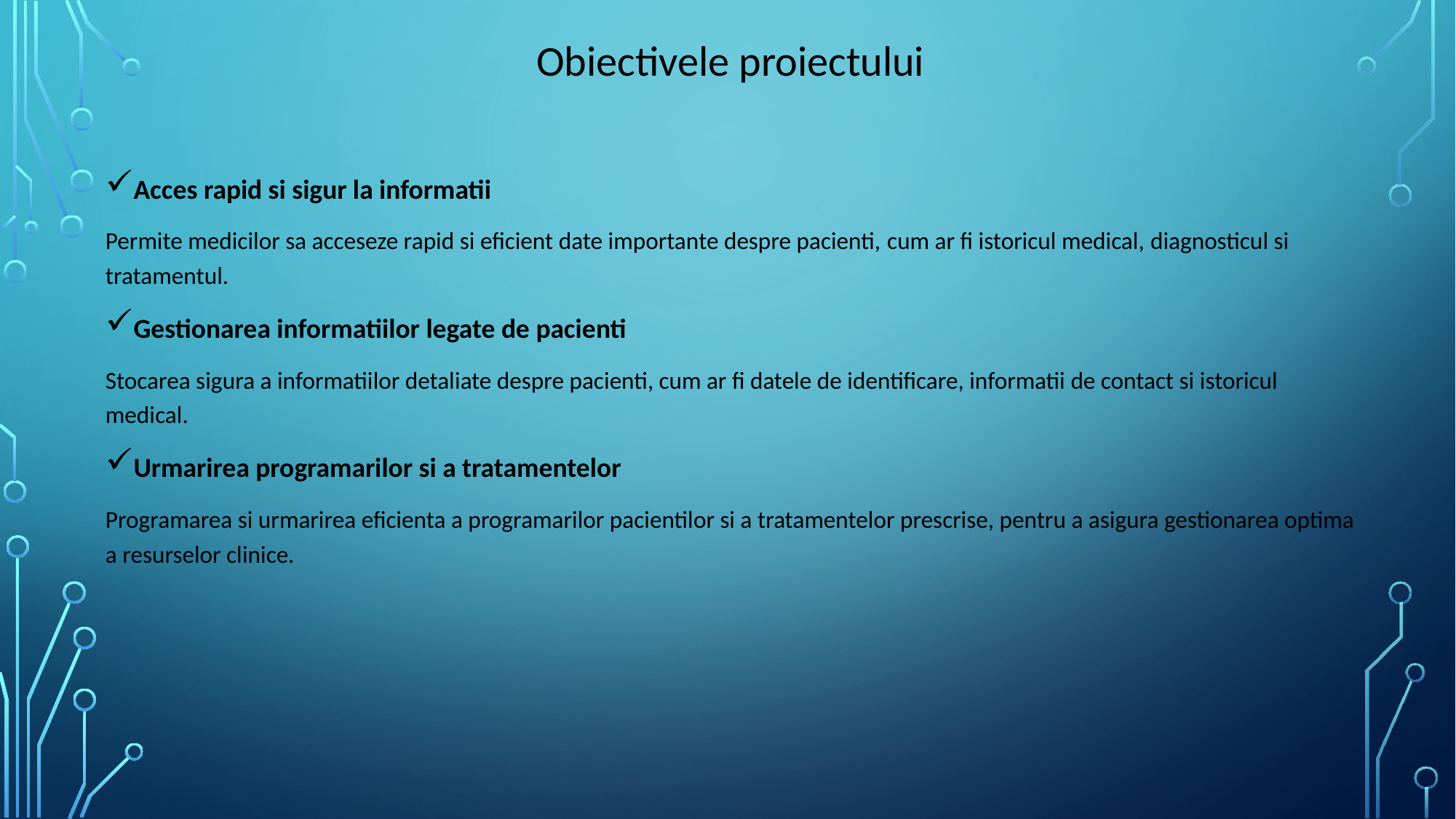

Obiectivele proiectului
Acces rapid si sigur la informatii
Permite medicilor sa acceseze rapid si eficient date importante despre pacienti, cum ar fi istoricul medical, diagnosticul si tratamentul.
Gestionarea informatiilor legate de pacienti
Stocarea sigura a informatiilor detaliate despre pacienti, cum ar fi datele de identificare, informatii de contact si istoricul medical.
Urmarirea programarilor si a tratamentelor
Programarea si urmarirea eficienta a programarilor pacientilor si a tratamentelor prescrise, pentru a asigura gestionarea optima a resurselor clinice.